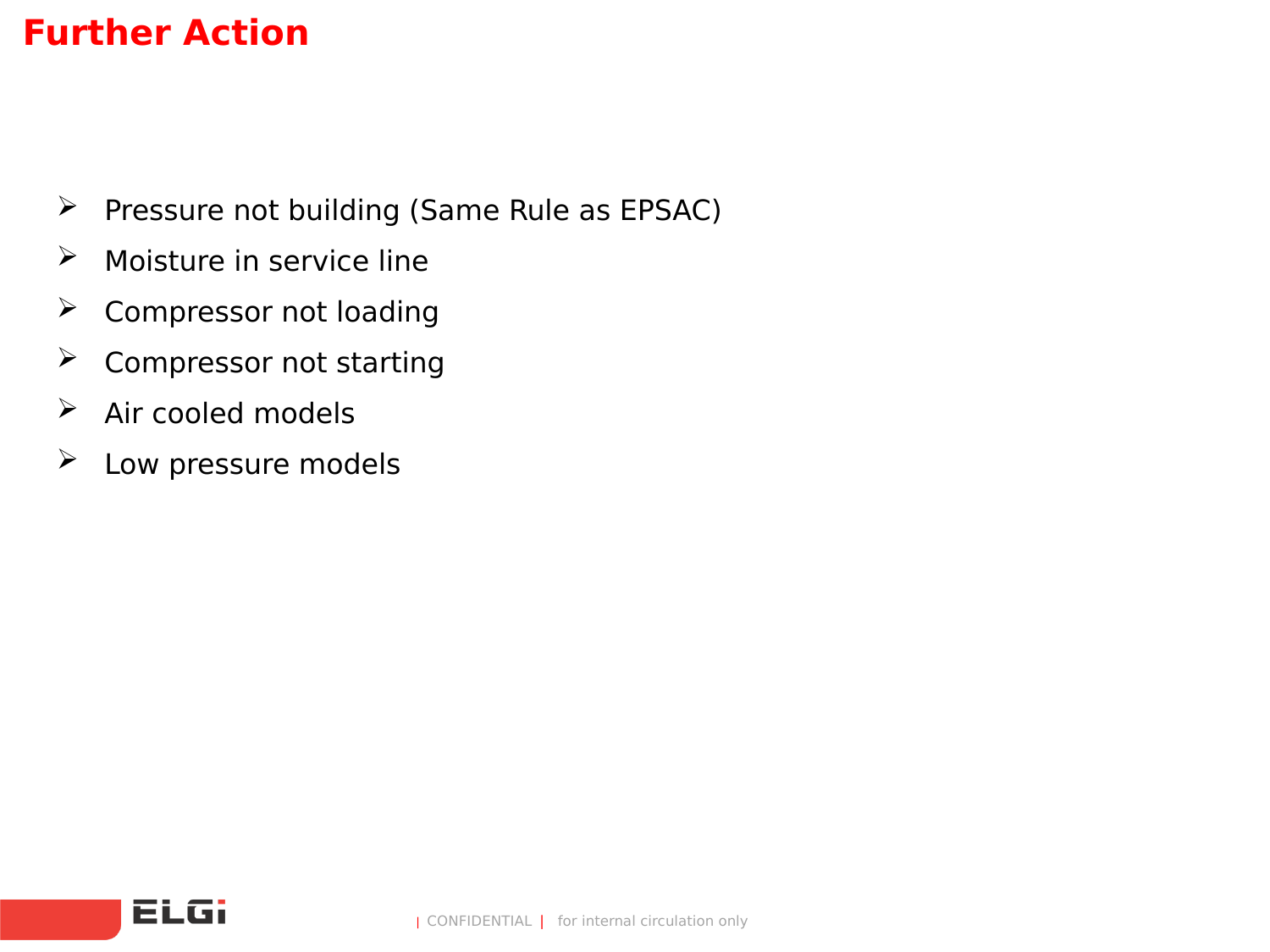

Further Action
  Pressure not building (Same Rule as EPSAC)
  Moisture in service line
  Compressor not loading
  Compressor not starting
  Air cooled models
  Low pressure models